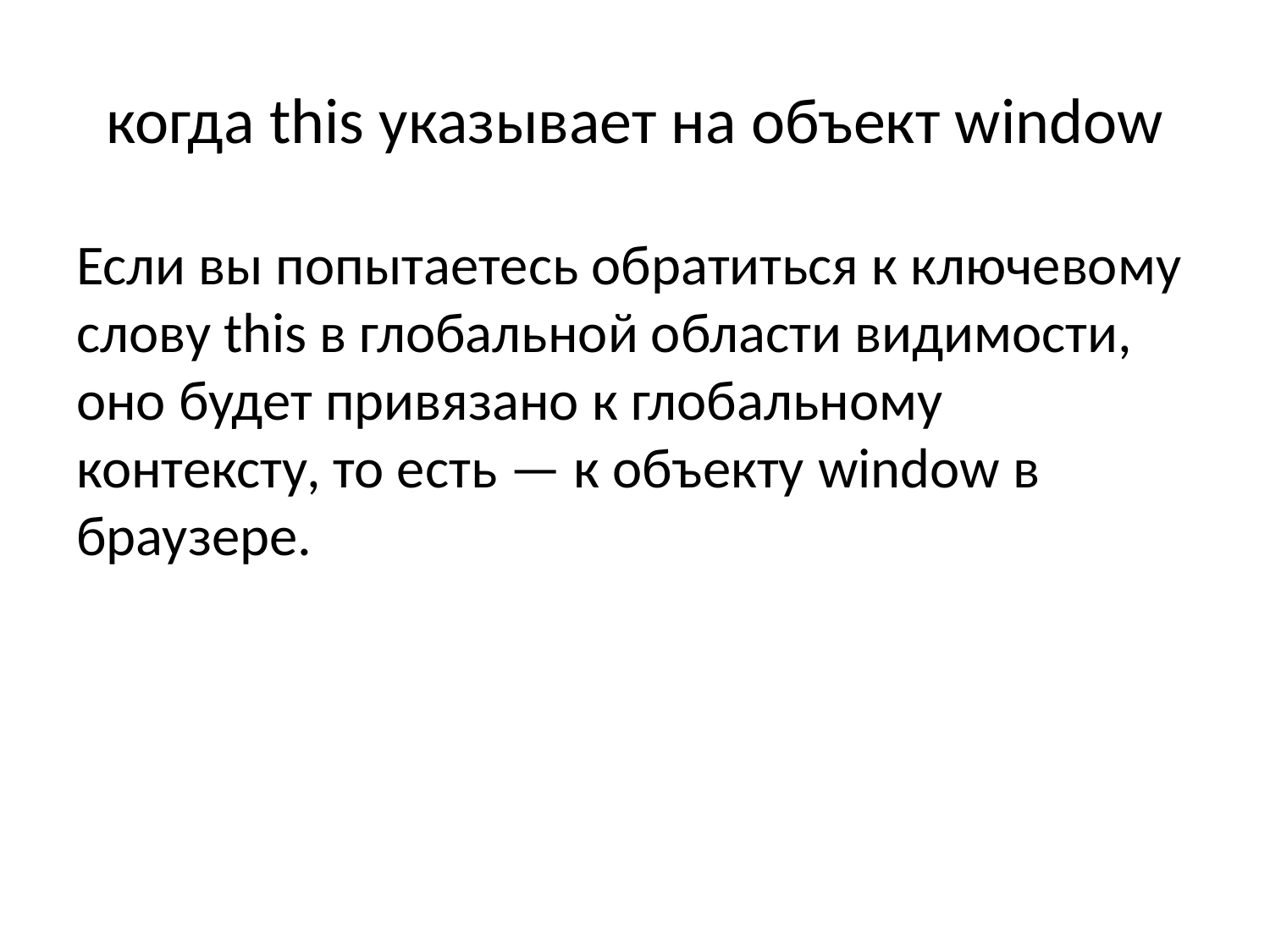

# когда this указывает на объект window
Если вы попытаетесь обратиться к ключевому слову this в глобальной области видимости, оно будет привязано к глобальному контексту, то есть — к объекту window в браузере.